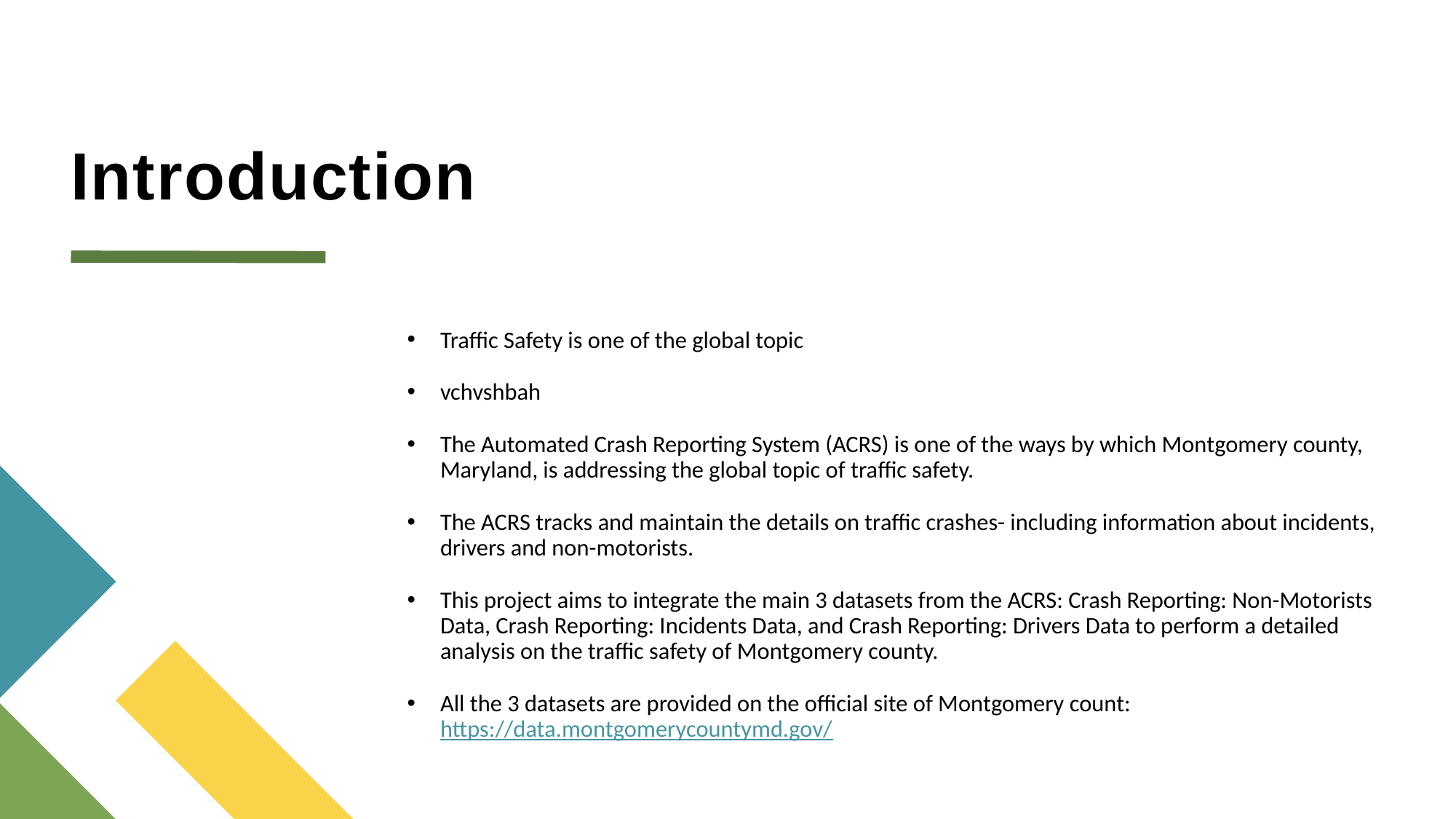

# Introduction
Traffic Safety is one of the global topic
vchvshbah
The Automated Crash Reporting System (ACRS) is one of the ways by which Montgomery county, Maryland, is addressing the global topic of traffic safety.
The ACRS tracks and maintain the details on traffic crashes- including information about incidents, drivers and non-motorists.
This project aims to integrate the main 3 datasets from the ACRS: Crash Reporting: Non-Motorists Data, Crash Reporting: Incidents Data, and Crash Reporting: Drivers Data to perform a detailed analysis on the traffic safety of Montgomery county.
All the 3 datasets are provided on the official site of Montgomery count: https://data.montgomerycountymd.gov/